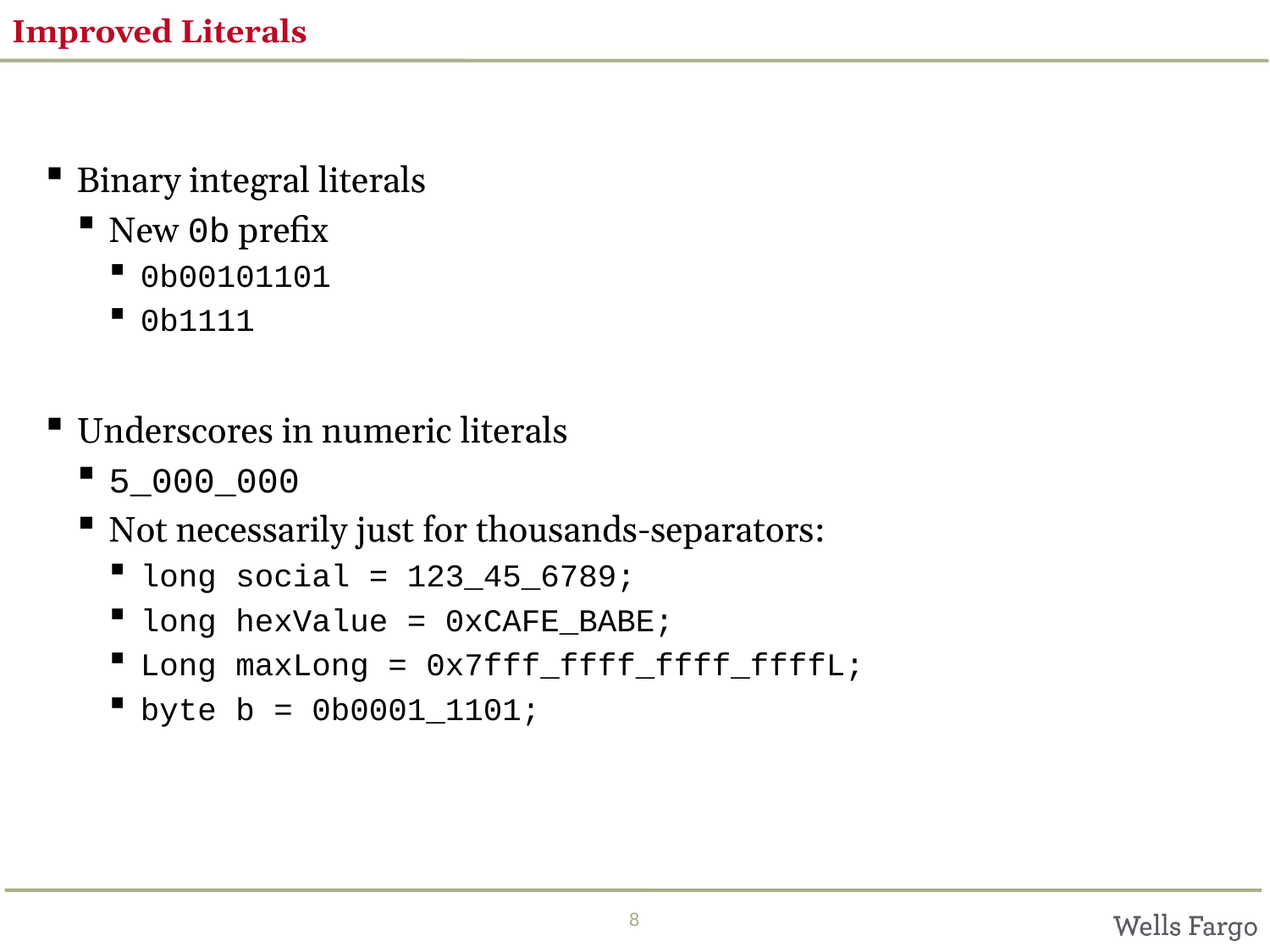

# Improved Literals
Binary integral literals
New 0b prefix
0b00101101
0b1111

Underscores in numeric literals
5_000_000
Not necessarily just for thousands-separators:
long social = 123_45_6789;
long hexValue = 0xCAFE_BABE;
Long maxLong = 0x7fff_ffff_ffff_ffffL;
byte b = 0b0001_1101;

8